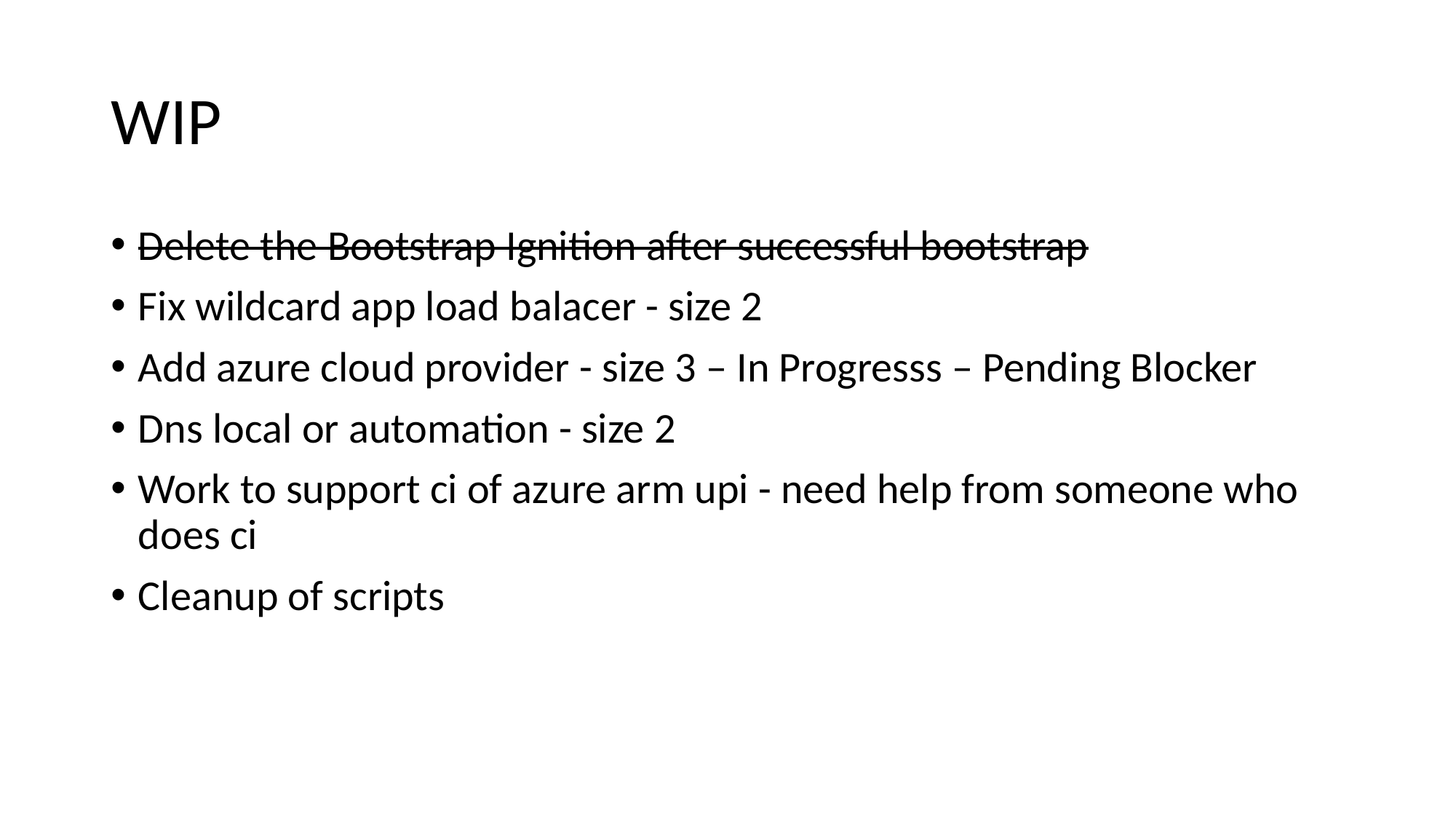

# WIP
Delete the Bootstrap Ignition after successful bootstrap
Fix wildcard app load balacer - size 2
Add azure cloud provider - size 3 – In Progresss – Pending Blocker
Dns local or automation - size 2
Work to support ci of azure arm upi - need help from someone who does ci
Cleanup of scripts